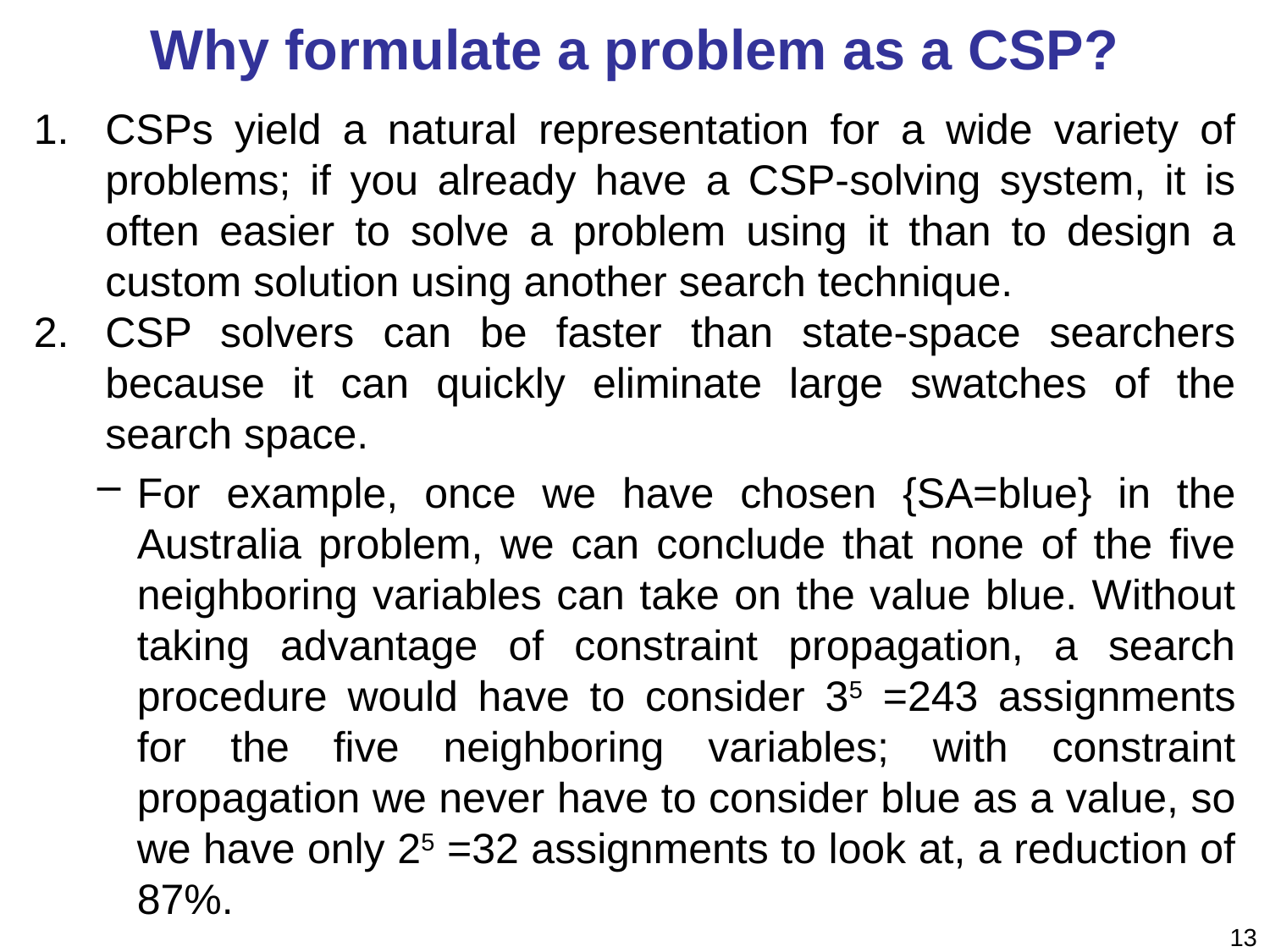

# Why formulate a problem as a CSP?
CSPs yield a natural representation for a wide variety of problems; if you already have a CSP-solving system, it is often easier to solve a problem using it than to design a custom solution using another search technique.
CSP solvers can be faster than state-space searchers because it can quickly eliminate large swatches of the search space.
For example, once we have chosen {SA=blue} in the Australia problem, we can conclude that none of the five neighboring variables can take on the value blue. Without taking advantage of constraint propagation, a search procedure would have to consider 35 =243 assignments for the five neighboring variables; with constraint propagation we never have to consider blue as a value, so we have only 25 =32 assignments to look at, a reduction of 87%.

13